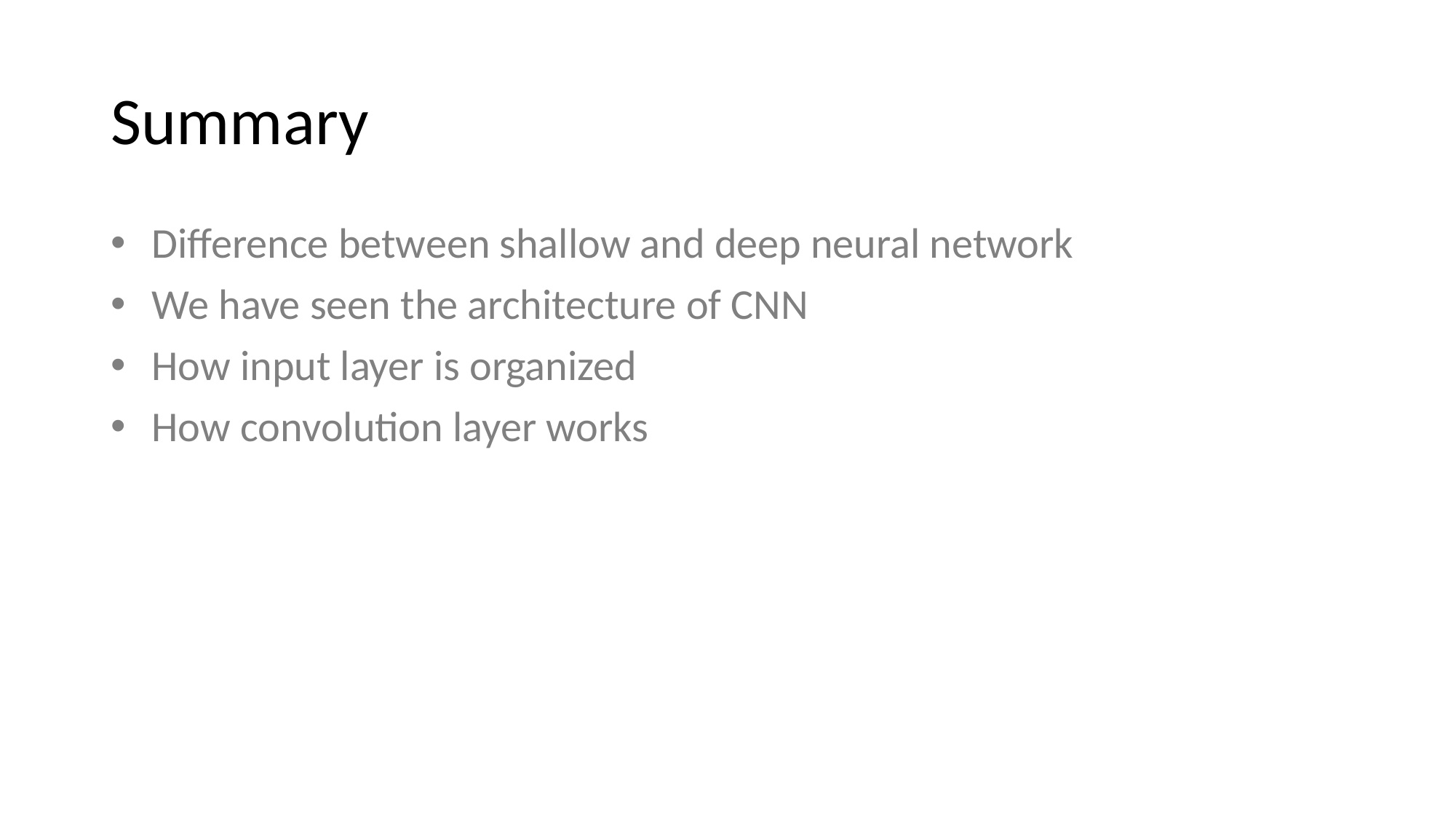

# Summary
Difference between shallow and deep neural network
We have seen the architecture of CNN
How input layer is organized
How convolution layer works